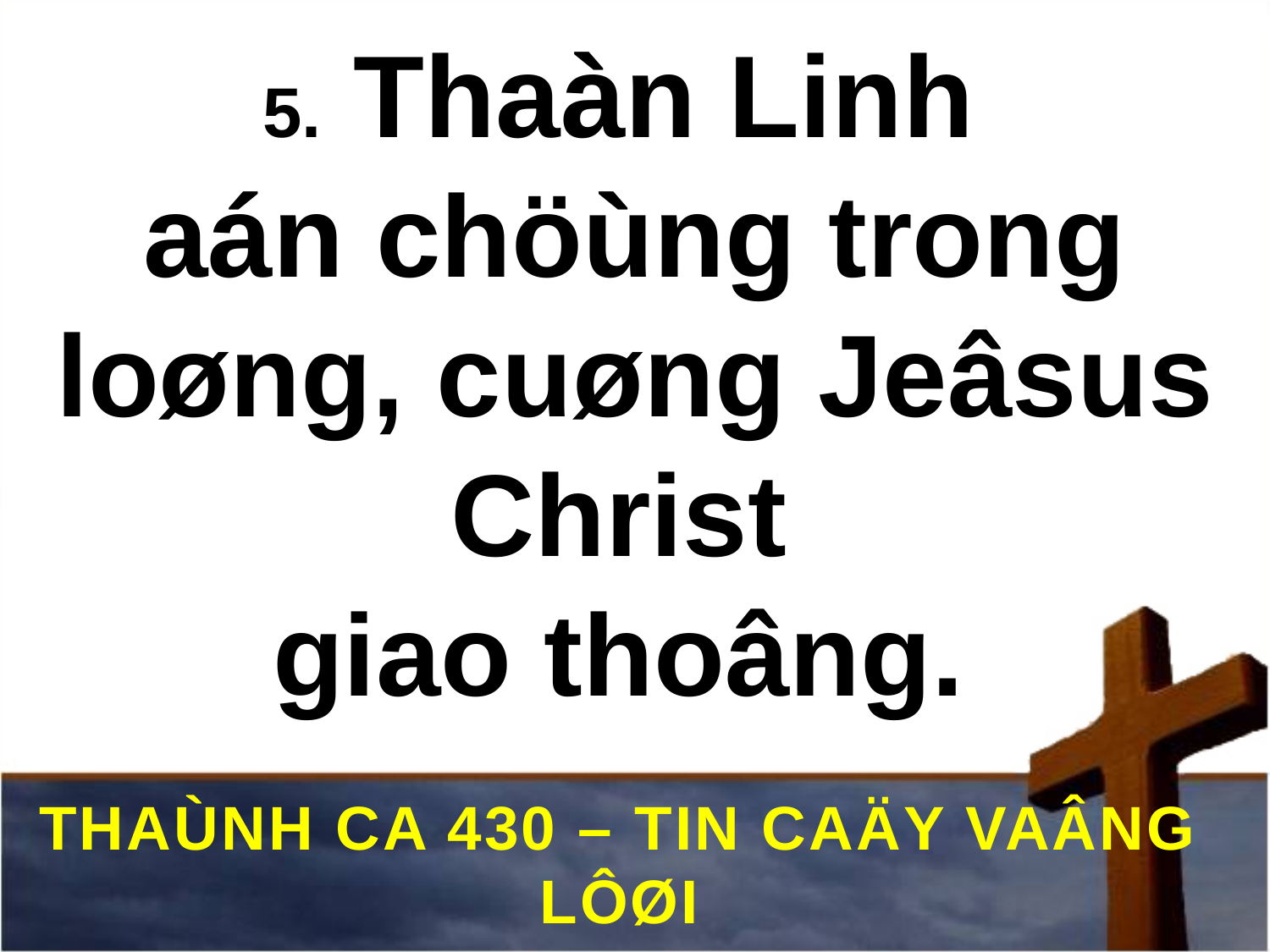

# 5. Thaàn Linh aán chöùng trong loøng, cuøng Jeâsus Christ giao thoâng.
THAÙNH CA 430 – TIN CAÄY VAÂNG LÔØI